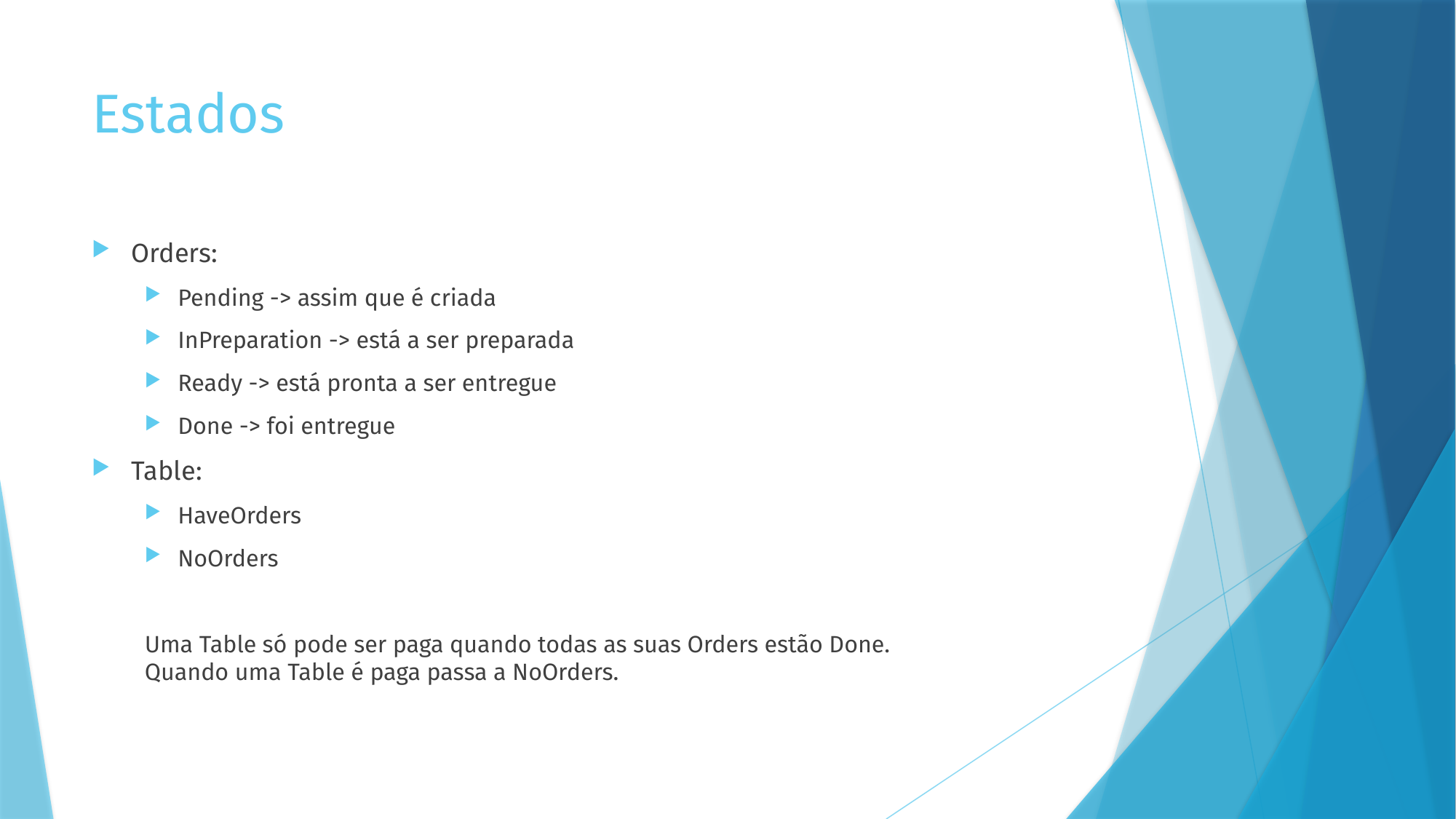

# Estados
Orders:
Pending -> assim que é criada
InPreparation -> está a ser preparada
Ready -> está pronta a ser entregue
Done -> foi entregue
Table:
HaveOrders
NoOrders

Uma Table só pode ser paga quando todas as suas Orders estão Done.
Quando uma Table é paga passa a NoOrders.